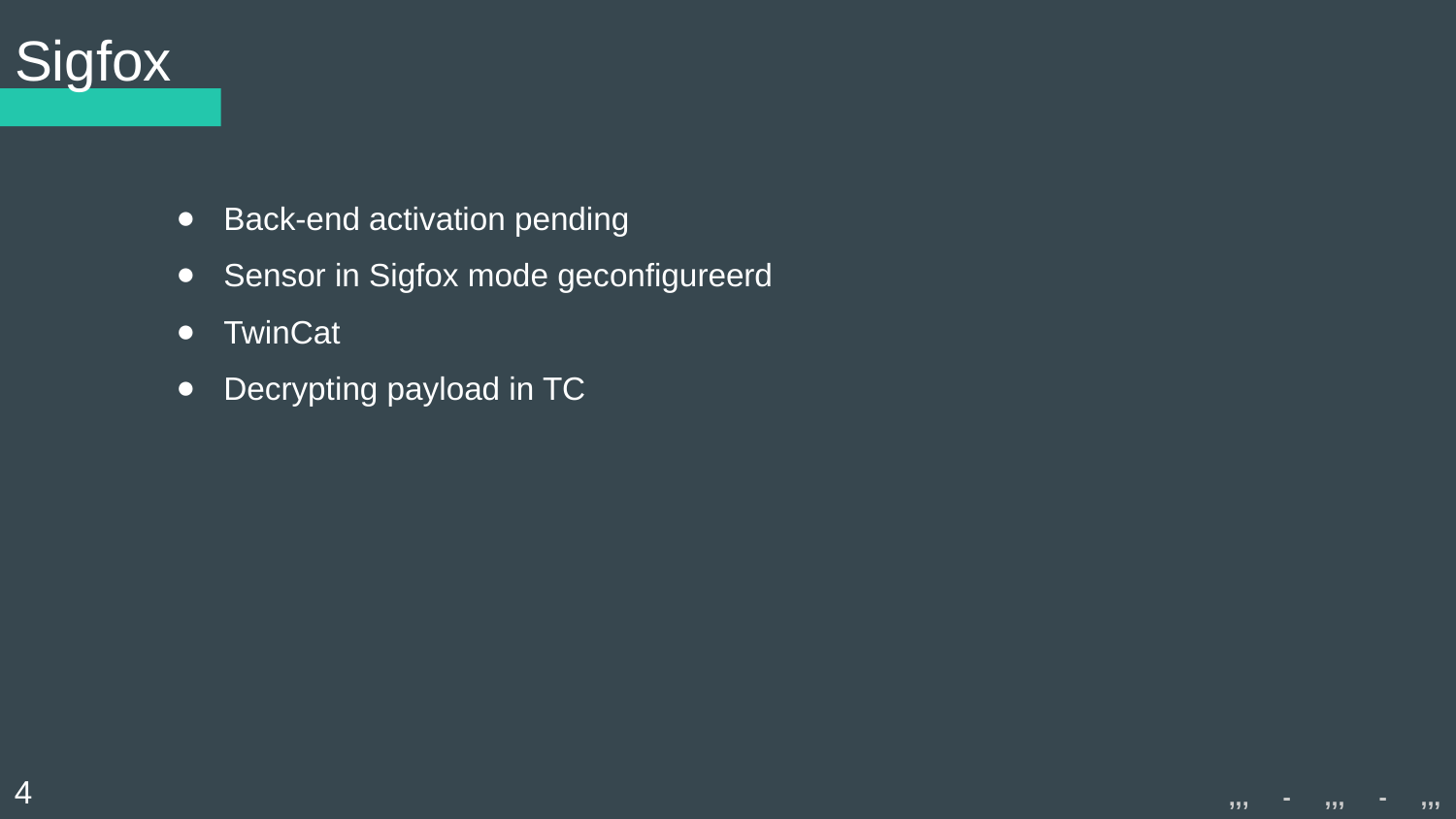

# Sigfox
Back-end activation pending
Sensor in Sigfox mode geconfigureerd
TwinCat
Decrypting payload in TC
4
,,,     -     ,,,     -     ,,,